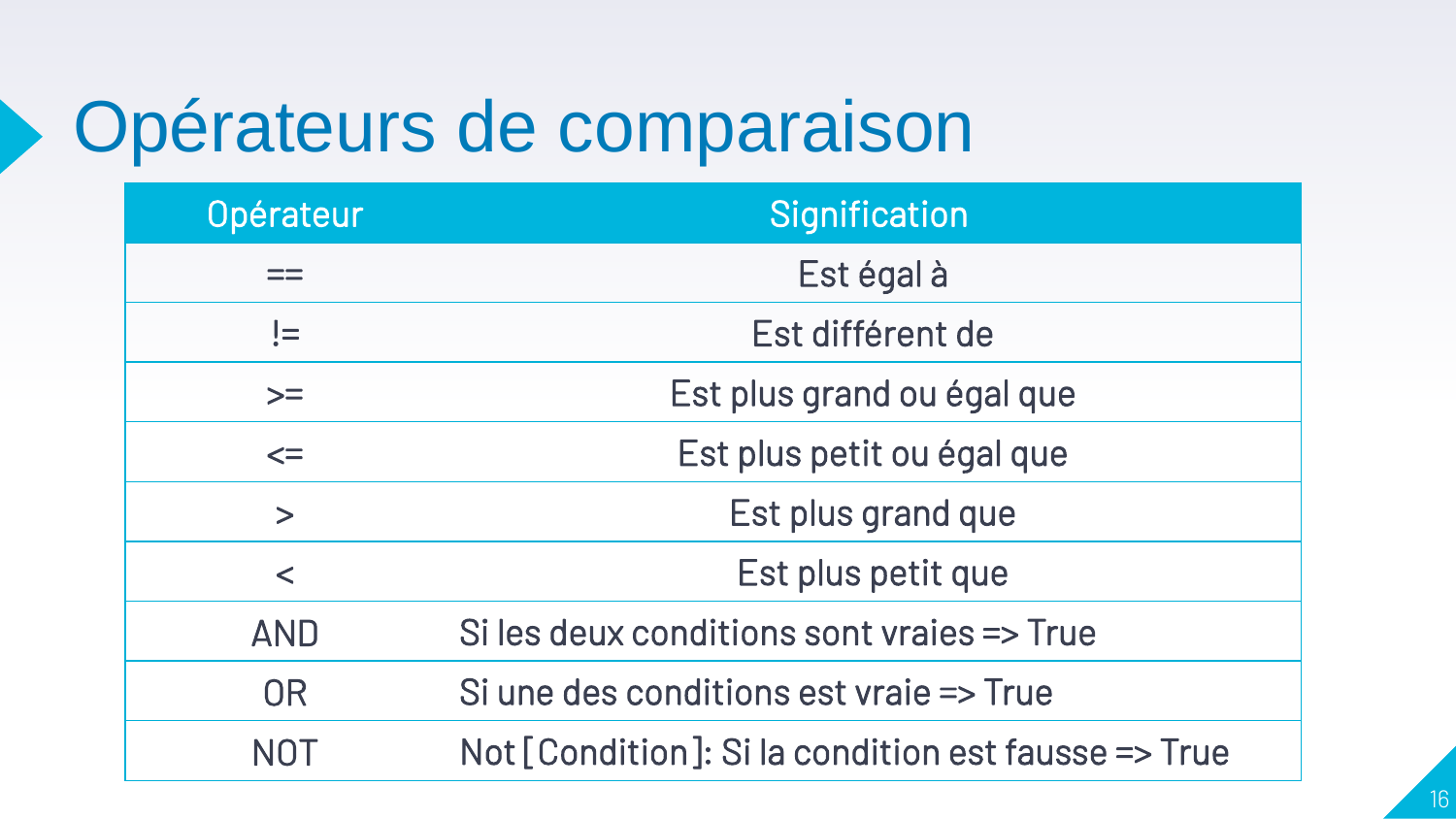

# Opérateurs de comparaison
| Opérateur | Signification |
| --- | --- |
| == | Est égal à |
| != | Est différent de |
| >= | Est plus grand ou égal que |
| <= | Est plus petit ou égal que |
| > | Est plus grand que |
| < | Est plus petit que |
| AND | Si les deux conditions sont vraies => True |
| OR | Si une des conditions est vraie => True |
| NOT | Not [Condition]: Si la condition est fausse => True |
16